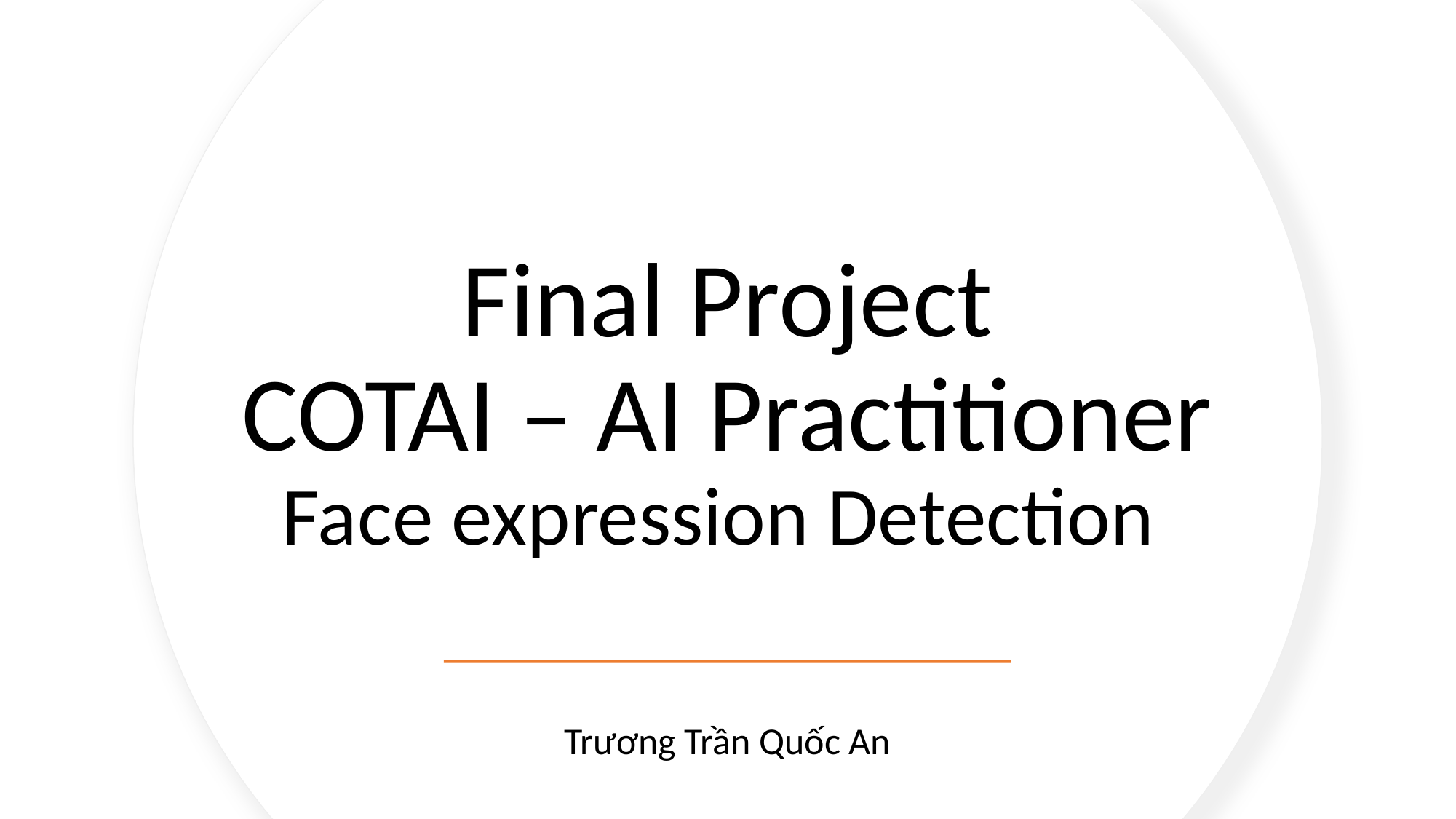

# Final Project COTAI – AI Practitioner Face expression Detection

Trương Trần Quốc An